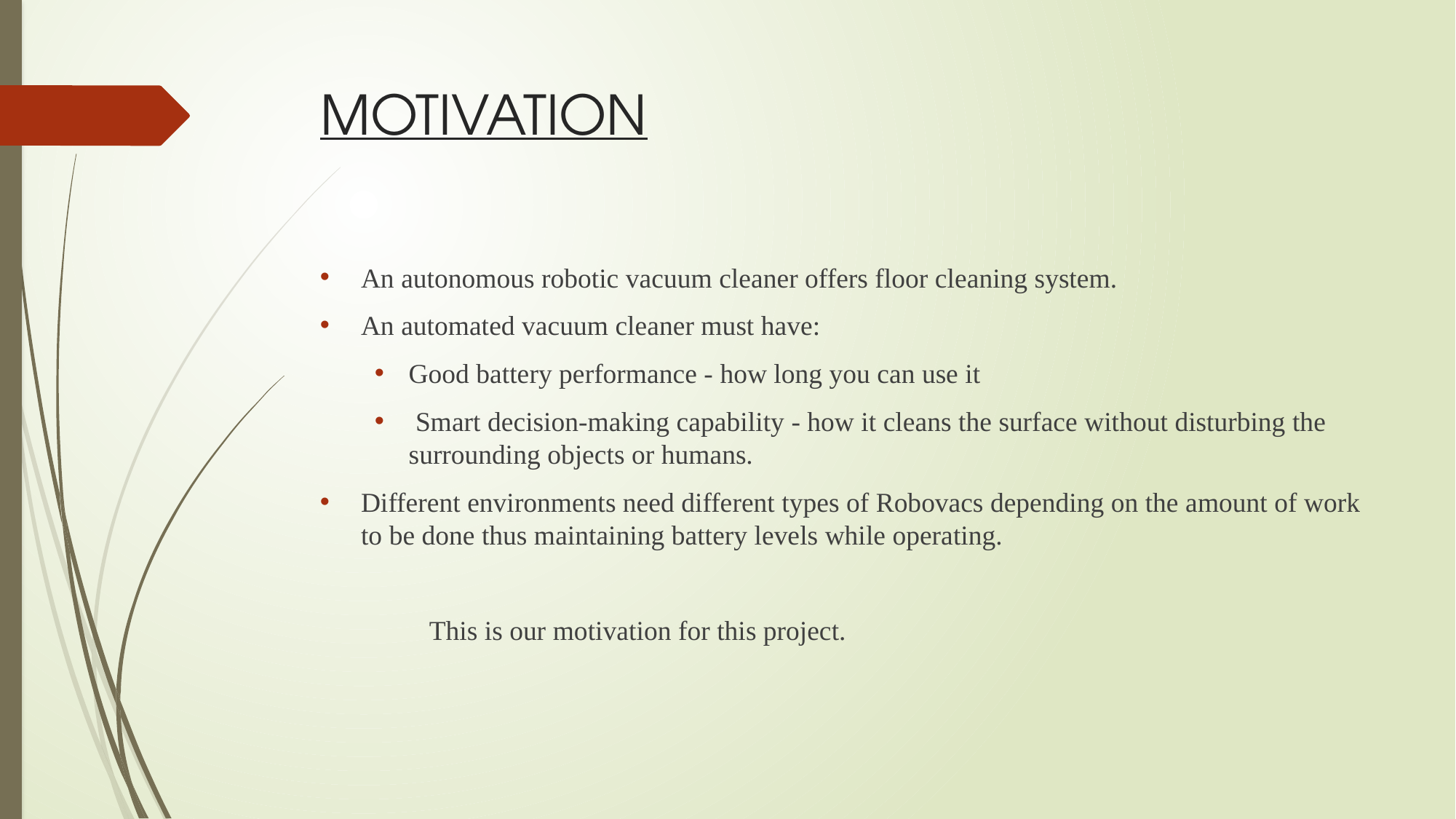

# MOTIVATION
An autonomous robotic vacuum cleaner offers floor cleaning system.
An automated vacuum cleaner must have:
Good battery performance - how long you can use it
 Smart decision-making capability - how it cleans the surface without disturbing the surrounding objects or humans.
Different environments need different types of Robovacs depending on the amount of work to be done thus maintaining battery levels while operating.

	This is our motivation for this project.